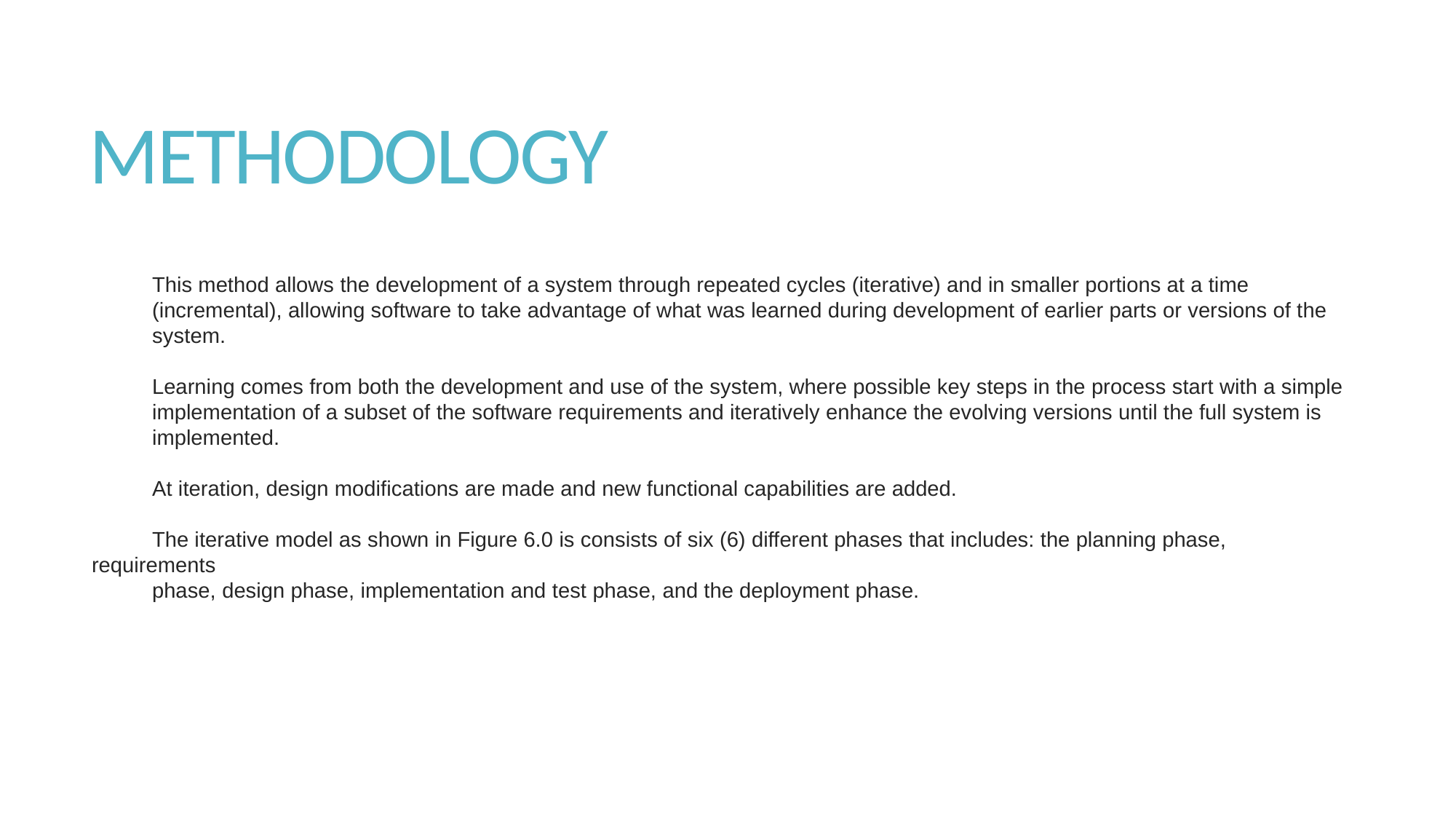

# METHODOLOGY

This method allows the development of a system through repeated cycles (iterative) and in smaller portions at a time
(incremental), allowing software to take advantage of what was learned during development of earlier parts or versions of the
system.

Learning comes from both the development and use of the system, where possible key steps in the process start with a simple
implementation of a subset of the software requirements and iteratively enhance the evolving versions until the full system is
implemented.

At iteration, design modifications are made and new functional capabilities are added.

The iterative model as shown in Figure 6.0 is consists of six (6) different phases that includes: the planning phase, requirements
phase, design phase, implementation and test phase, and the deployment phase.